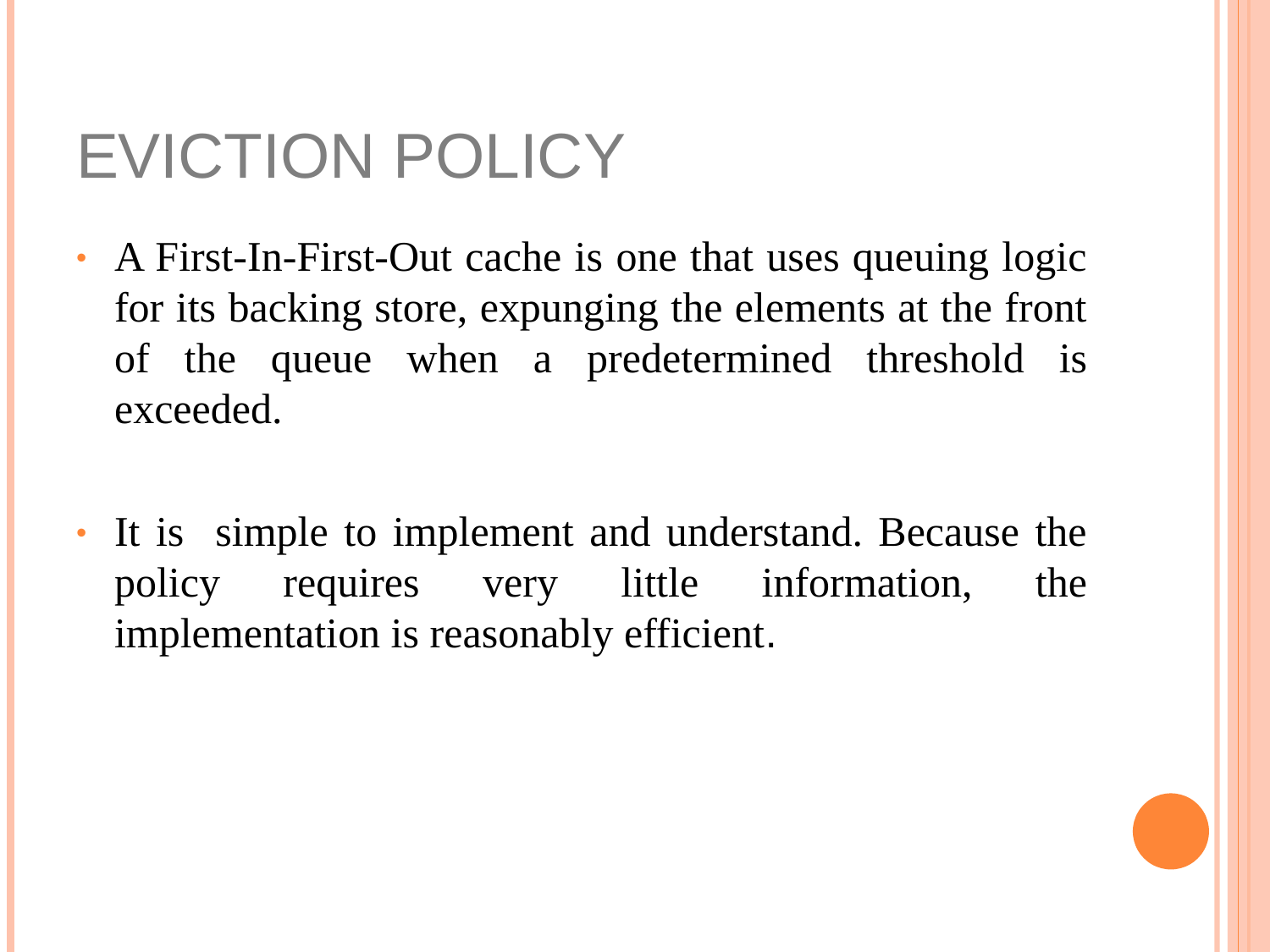

# Eviction Policy
A First-In-First-Out cache is one that uses queuing logic for its backing store, expunging the elements at the front of the queue when a predetermined threshold is exceeded.

It is  simple to implement and understand. Because the policy requires very little information, the implementation is reasonably efficient.